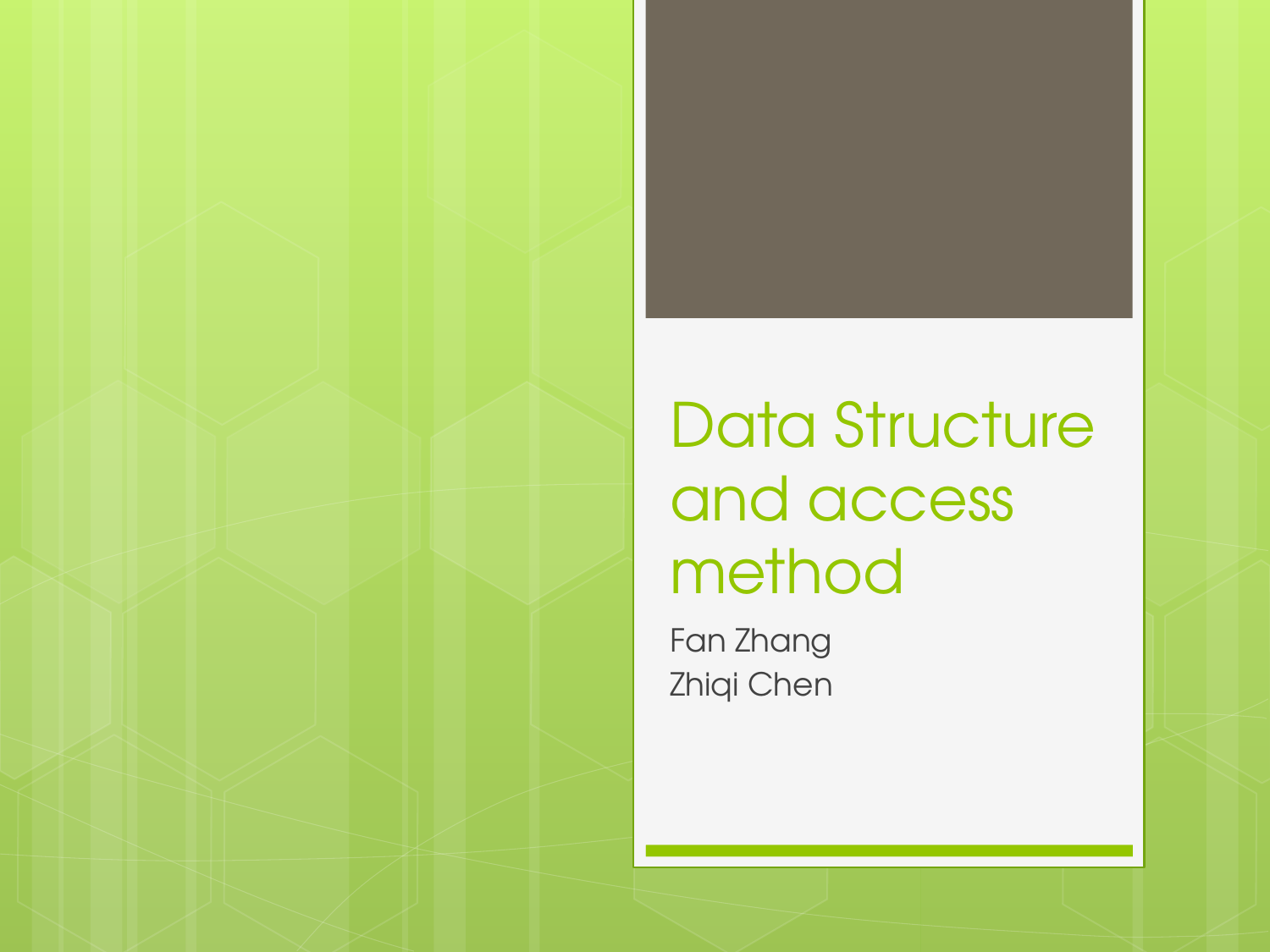

# Data Structure and access method
Fan Zhang
Zhiqi Chen